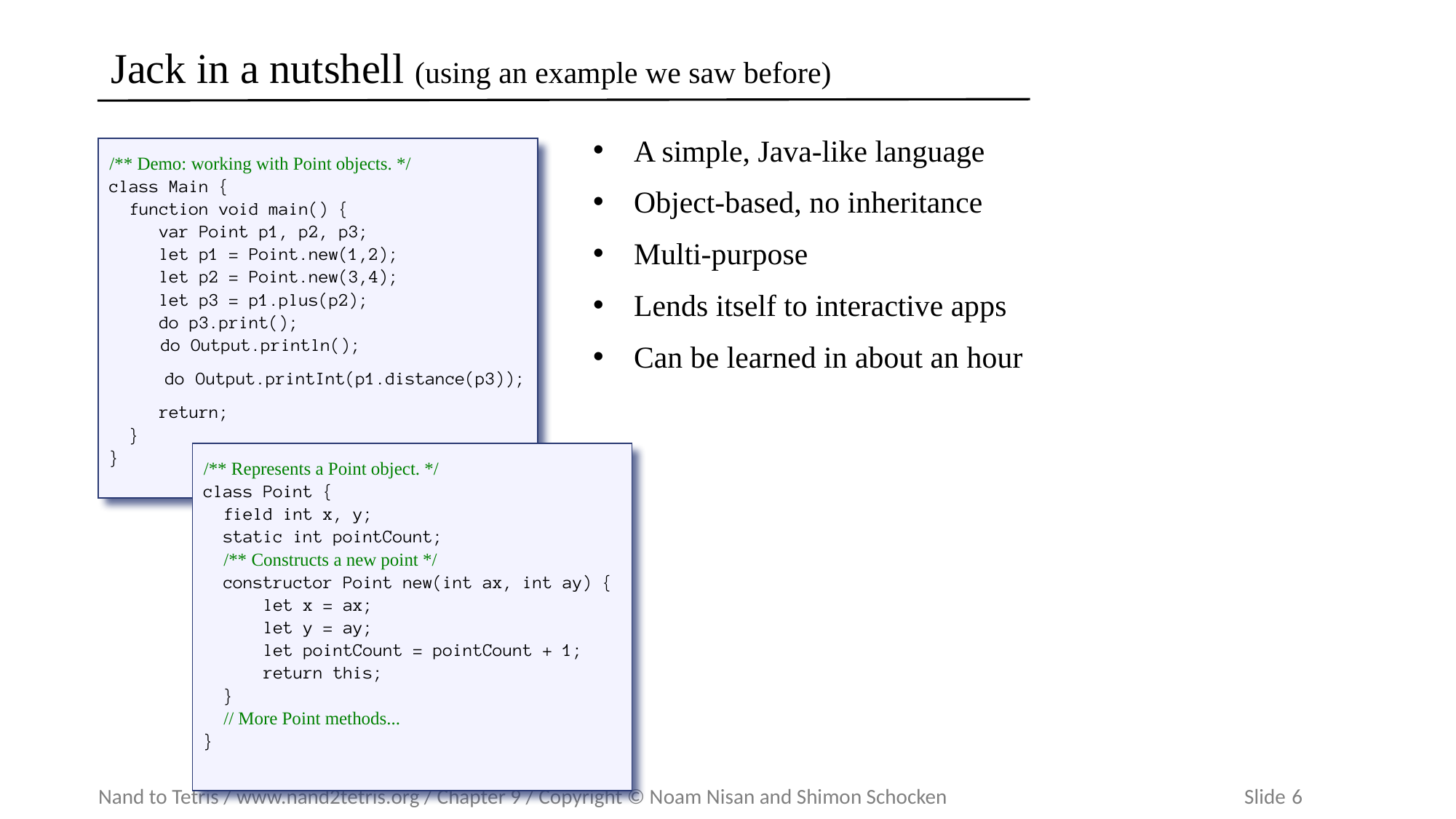

# Jack in a nutshell (using an example we saw before)
A simple, Java-like language
Object-based, no inheritance
Multi-purpose
Lends itself to interactive apps
Can be learned in about an hour

/** Demo: working with Point objects. */
class Main {
  function void main() {
     var Point p1, p2, p3;
     let p1 = Point.new(1,2);
     let p2 = Point.new(3,4);
     let p3 = p1.plus(p2);
     do p3.print();
     do Output.println();
     do Output.printInt(p1.distance(p3));
     return;
  }
}
/** Represents a Point object. */
class Point {
  field int x, y;
  static int pointCount;
  /** Constructs a new point */
  constructor Point new(int ax, int ay) {
      let x = ax;
      let y = ay;
      let pointCount = pointCount + 1;
      return this;
  }
  // More Point methods...
}